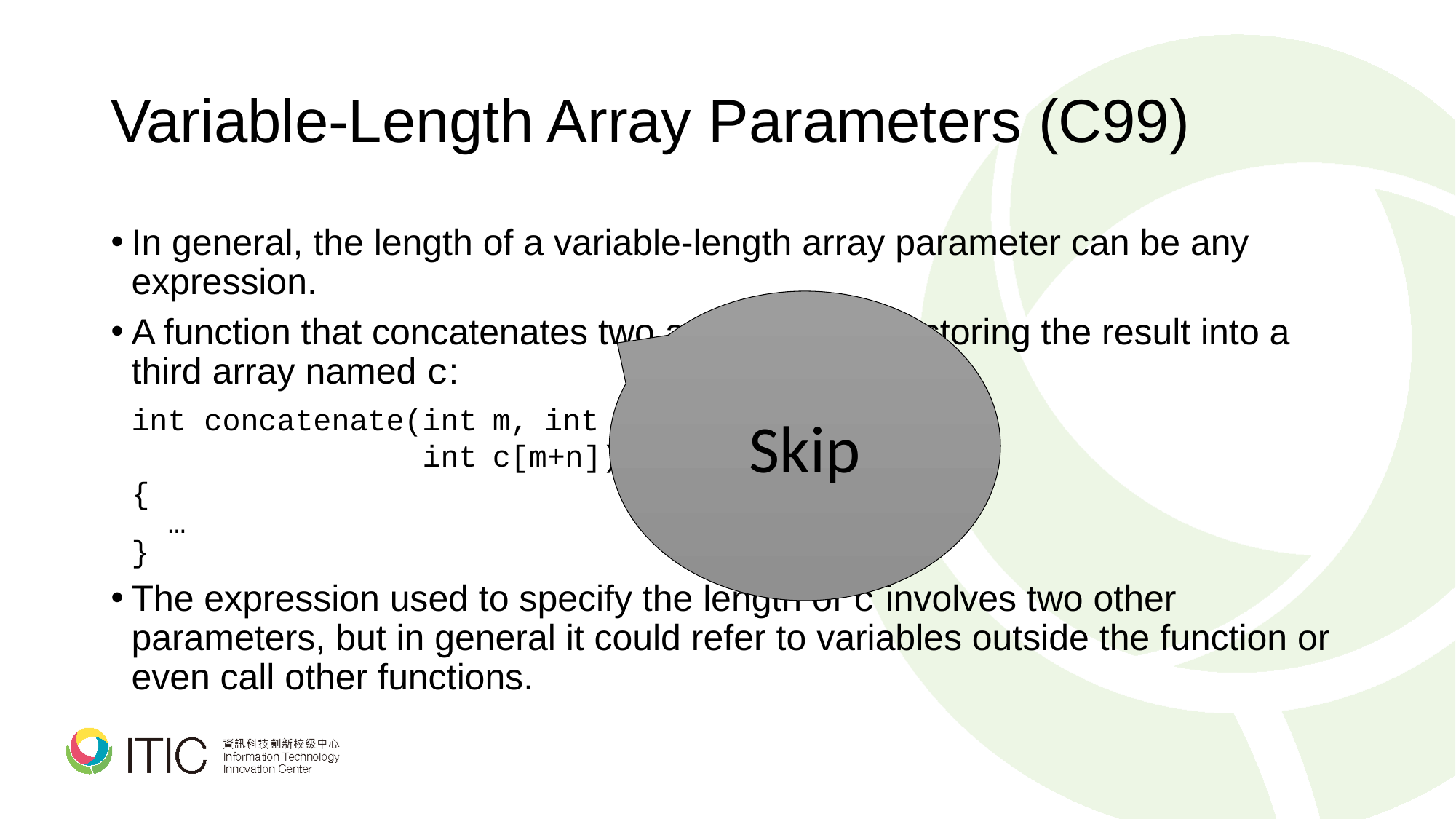

# Variable-Length Array Parameters (C99)
In general, the length of a variable-length array parameter can be any expression.
A function that concatenates two arrays a and b, storing the result into a third array named c:
	int concatenate(int m, int n, int a[m], int b[n],
	                int c[m+n])
	{
	  …
	}
The expression used to specify the length of c involves two other parameters, but in general it could refer to variables outside the function or even call other functions.
Skip